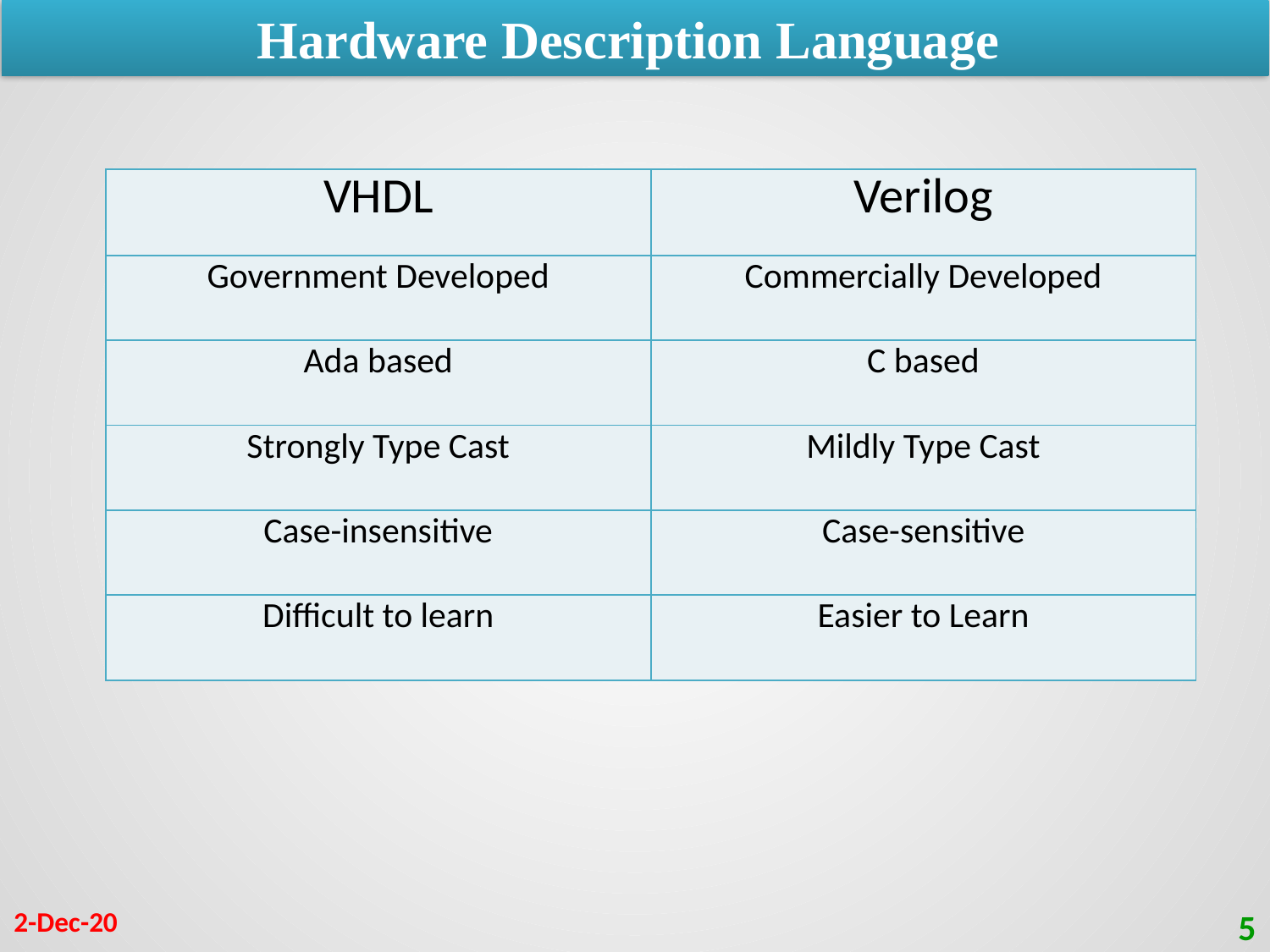

Hardware Description Language
| VHDL | Verilog |
| --- | --- |
| Government Developed | Commercially Developed |
| Ada based | C based |
| Strongly Type Cast | Mildly Type Cast |
| Case-insensitive | Case-sensitive |
| Difficult to learn | Easier to Learn |
2-Dec-20
5